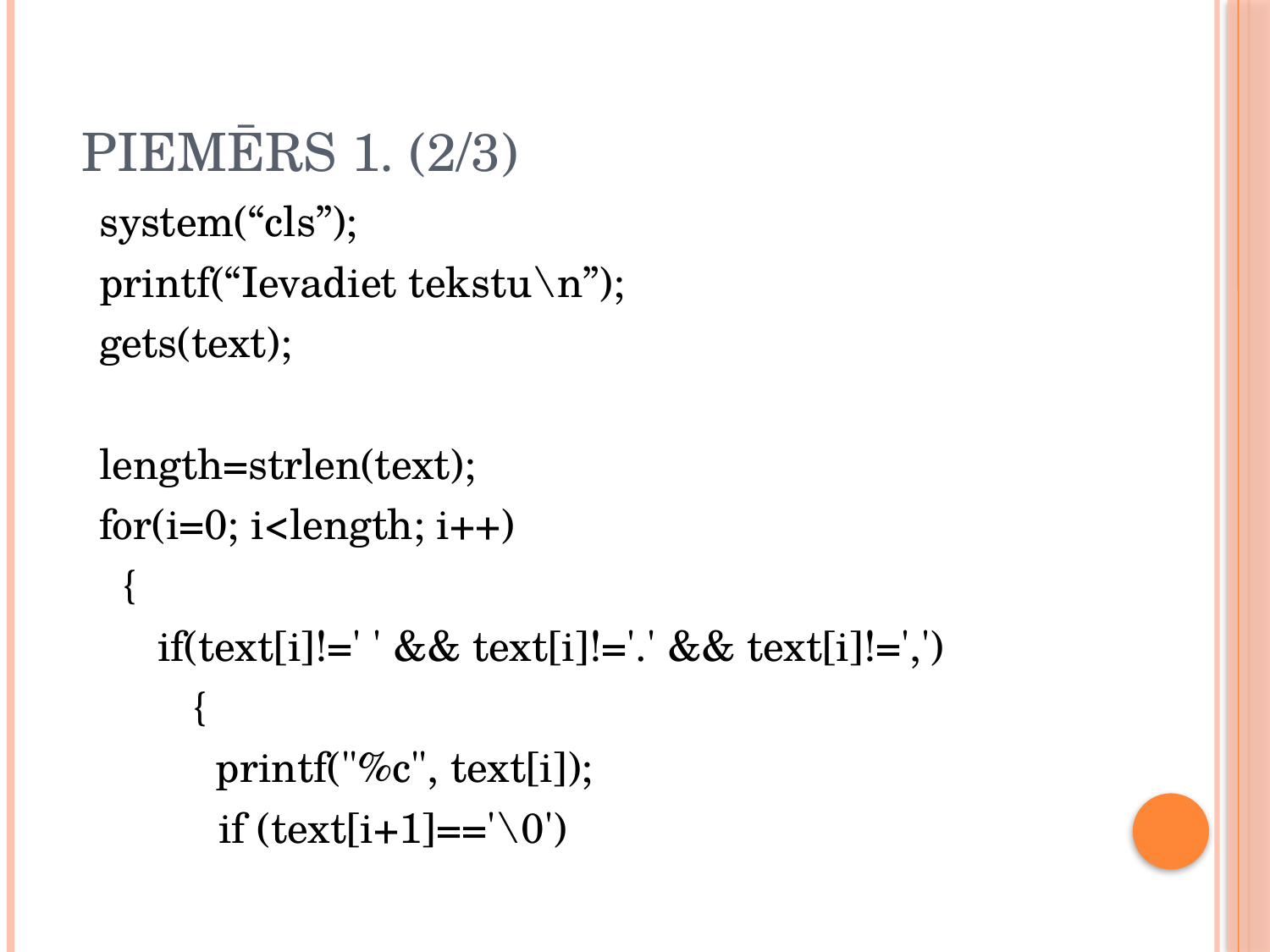

# Piemērs 1. (2/3)
  system(“cls”);
  printf(“Ievadiet tekstu\n”);
  gets(text);

  length=strlen(text);
  for(i=0; i<length; i++)
    {
       if(text[i]!=' ' && text[i]!='.' && text[i]!=',')
          {
            printf("%c", text[i]);
	         if (text[i+1]=='\0')